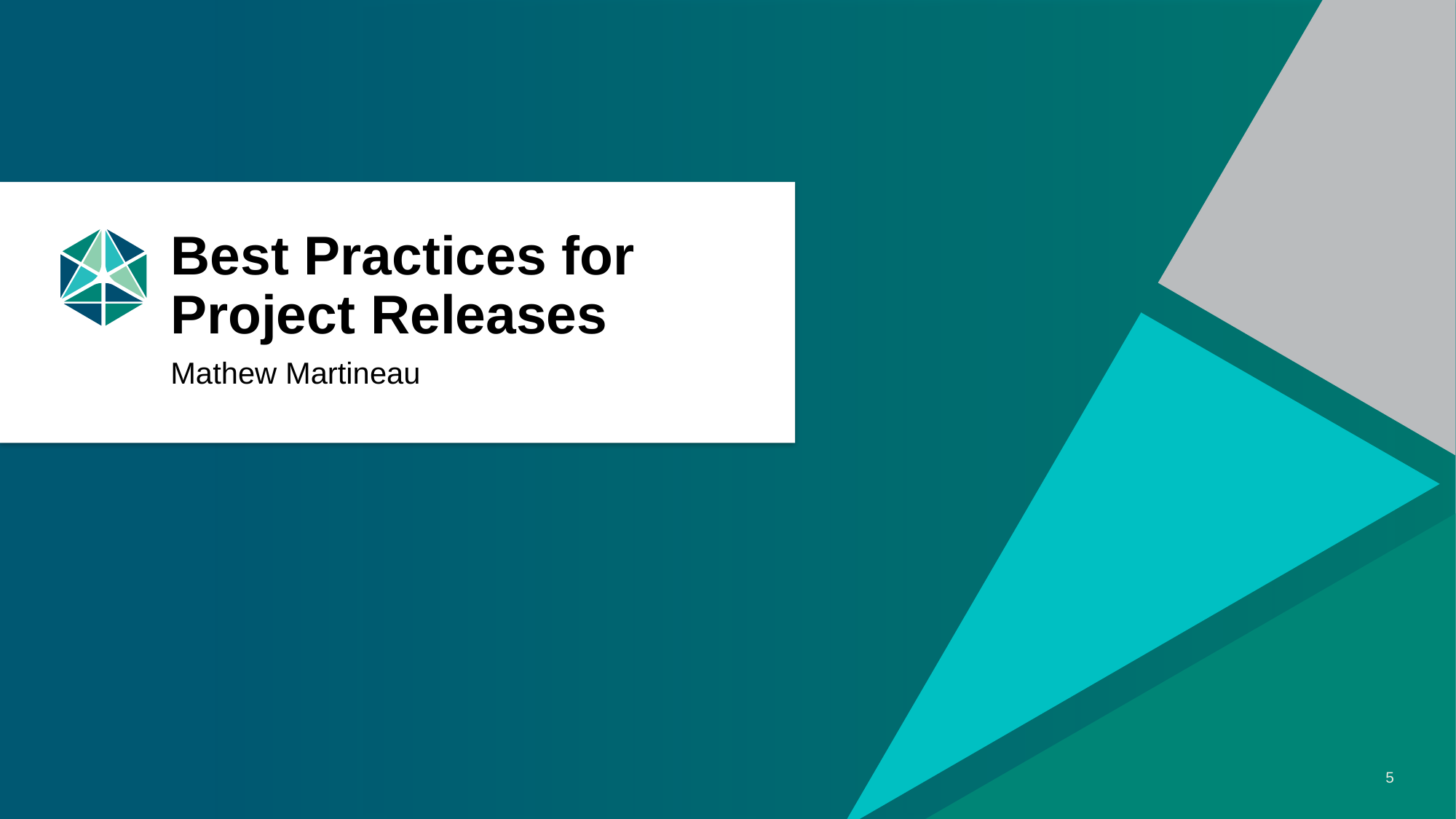

# Best Practices for Project Releases
Mathew Martineau